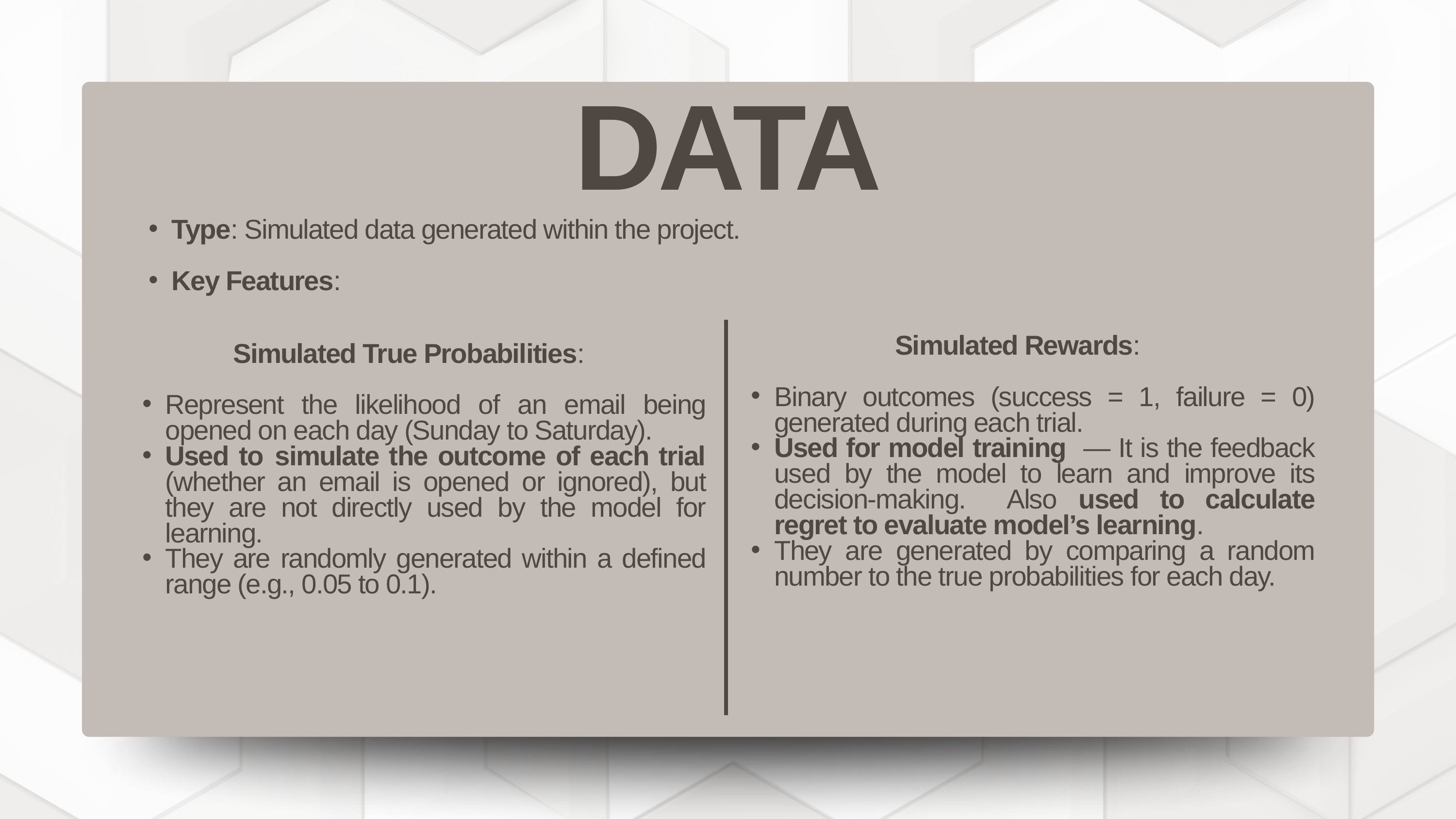

DATA
Type: Simulated data generated within the project.

Key Features:

Simulated Rewards:

Binary outcomes (success = 1, failure = 0) generated during each trial.
Used for model training  — It is the feedback used by the model to learn and improve its decision-making.  Also used to calculate regret to evaluate model’s learning.
They are generated by comparing a random number to the true probabilities for each day.
Your paragraph text
Simulated True Probabilities:

Represent the likelihood of an email being opened on each day (Sunday to Saturday).
Used to simulate the outcome of each trial (whether an email is opened or ignored), but they are not directly used by the model for learning.
They are randomly generated within a defined range (e.g., 0.05 to 0.1).